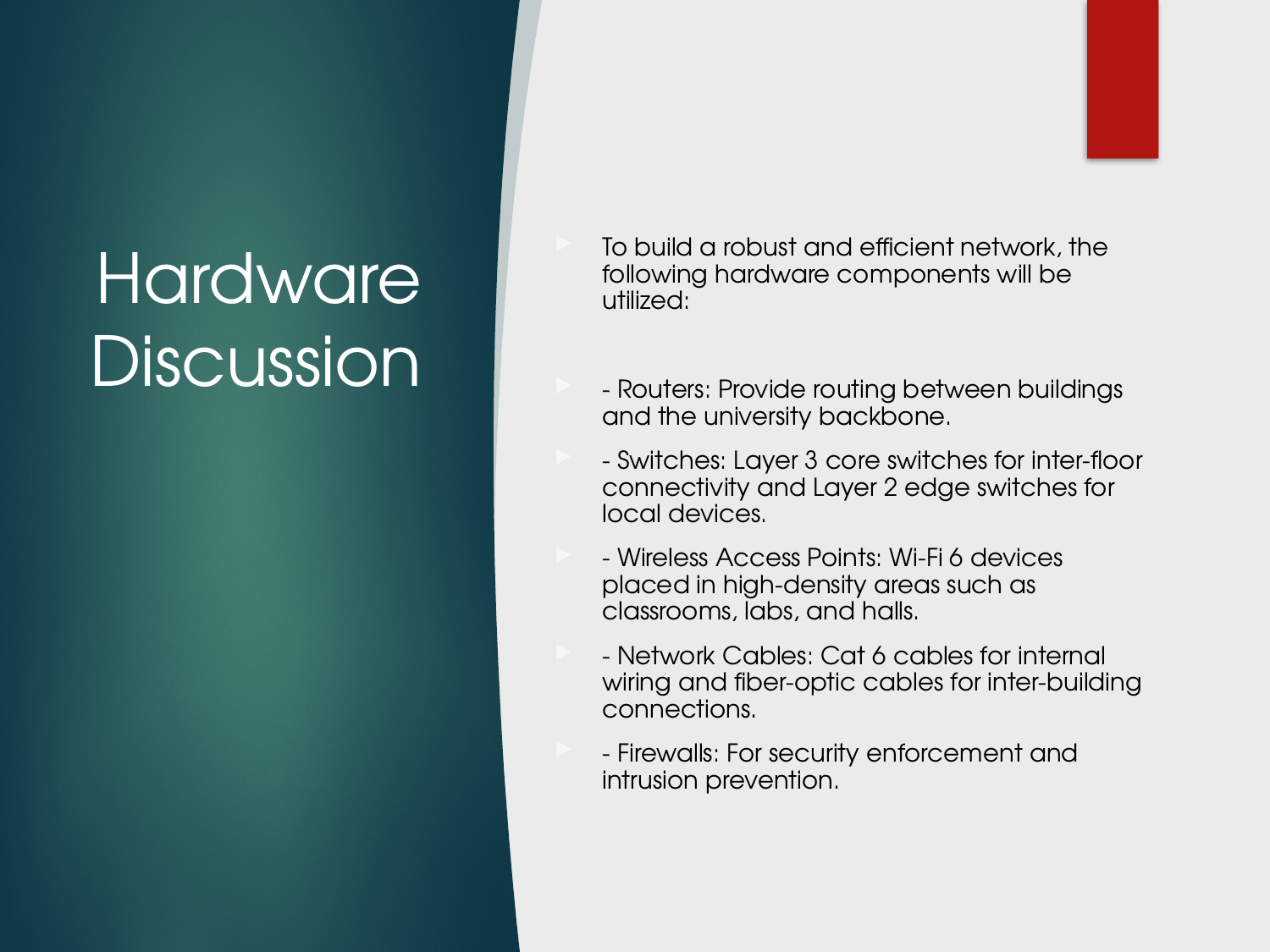

# Hardware Discussion
To build a robust and efficient network, the following hardware components will be utilized:

- Routers: Provide routing between buildings and the university backbone.
- Switches: Layer 3 core switches for inter-floor connectivity and Layer 2 edge switches for local devices.
- Wireless Access Points: Wi-Fi 6 devices placed in high-density areas such as classrooms, labs, and halls.
- Network Cables: Cat 6 cables for internal wiring and fiber-optic cables for inter-building connections.
- Firewalls: For security enforcement and intrusion prevention.